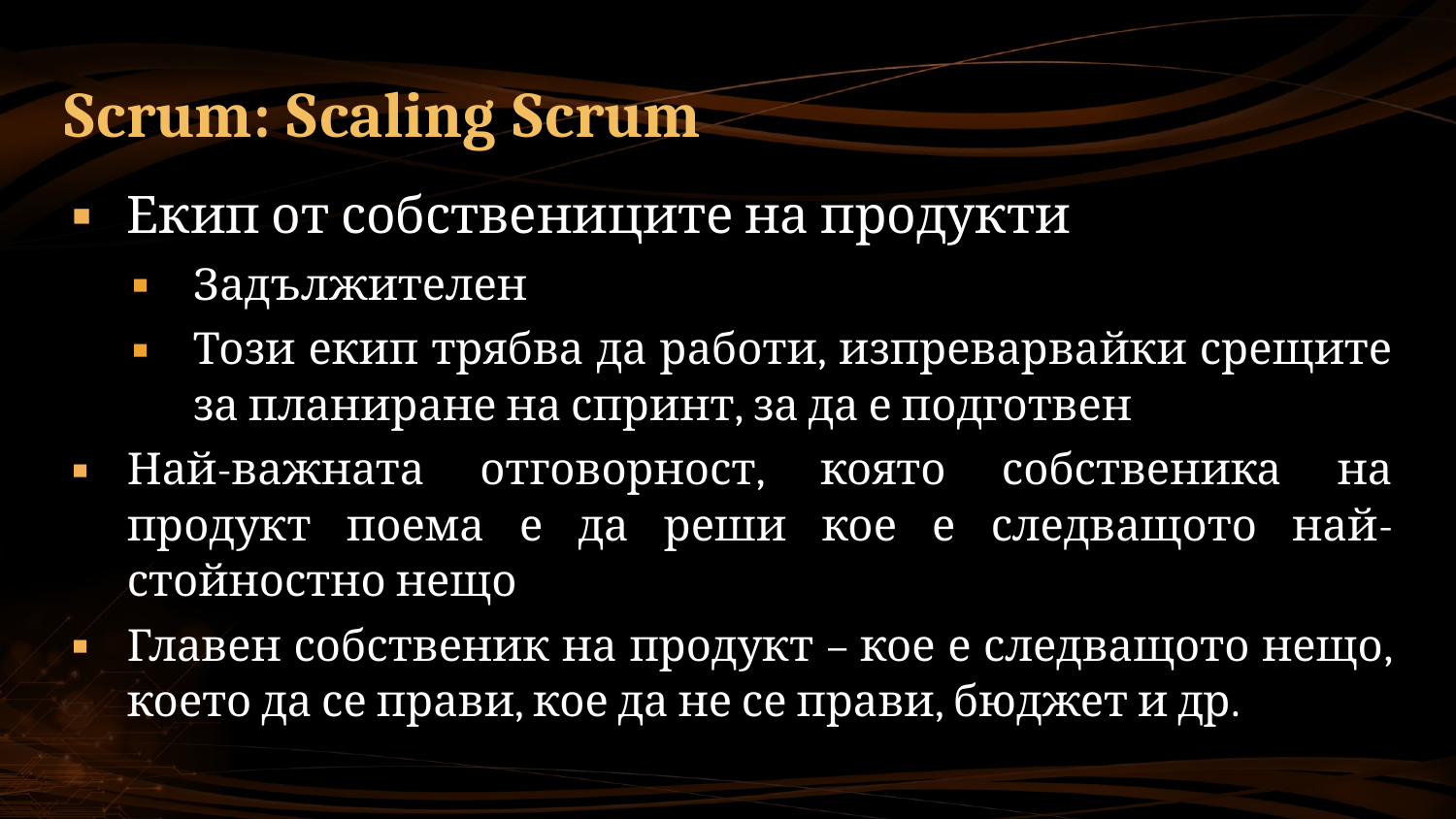

# Scrum: Scaling Scrum
Екип от собствениците на продукти
Задължителен
Този екип трябва да работи, изпреварвайки срещите за планиране на спринт, за да е подготвен
Най-важната отговорност, която собственика на продукт поема е да реши кое е следващото най-стойностно нещо
Главен собственик на продукт – кое е следващото нещо, което да се прави, кое да не се прави, бюджет и др.